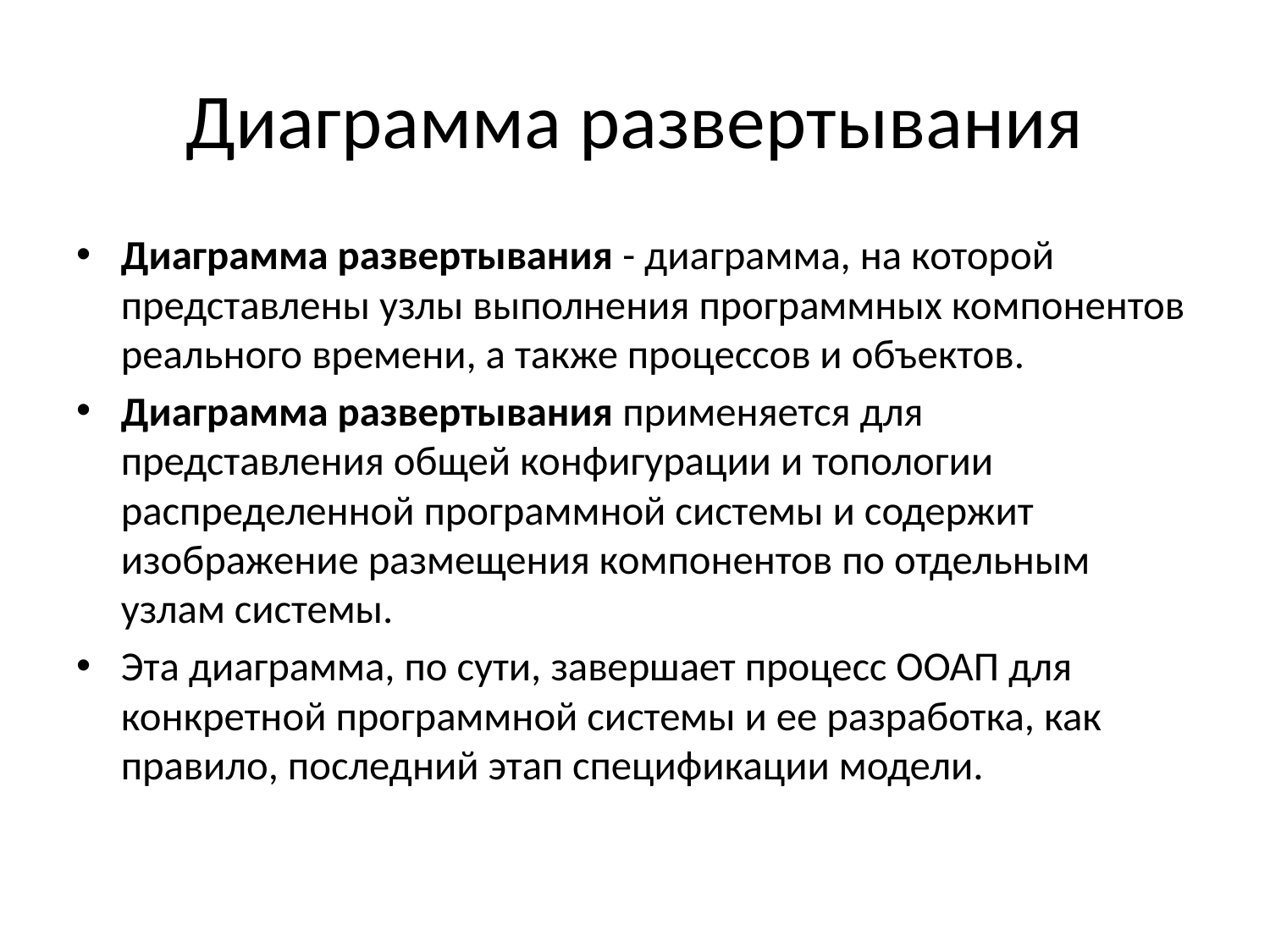

# Диаграмма развертывания
Диаграмма развертывания - диаграмма, на которой представлены узлы выполнения программных компонентов реального времени, а также процессов и объектов.
Диаграмма развертывания применяется для представления общей конфигурации и топологии распределенной программной системы и содержит изображение размещения компонентов по отдельным узлам системы.
Эта диаграмма, по сути, завершает процесс ООАП для конкретной программной системы и ее разработка, как правило, последний этап спецификации модели.